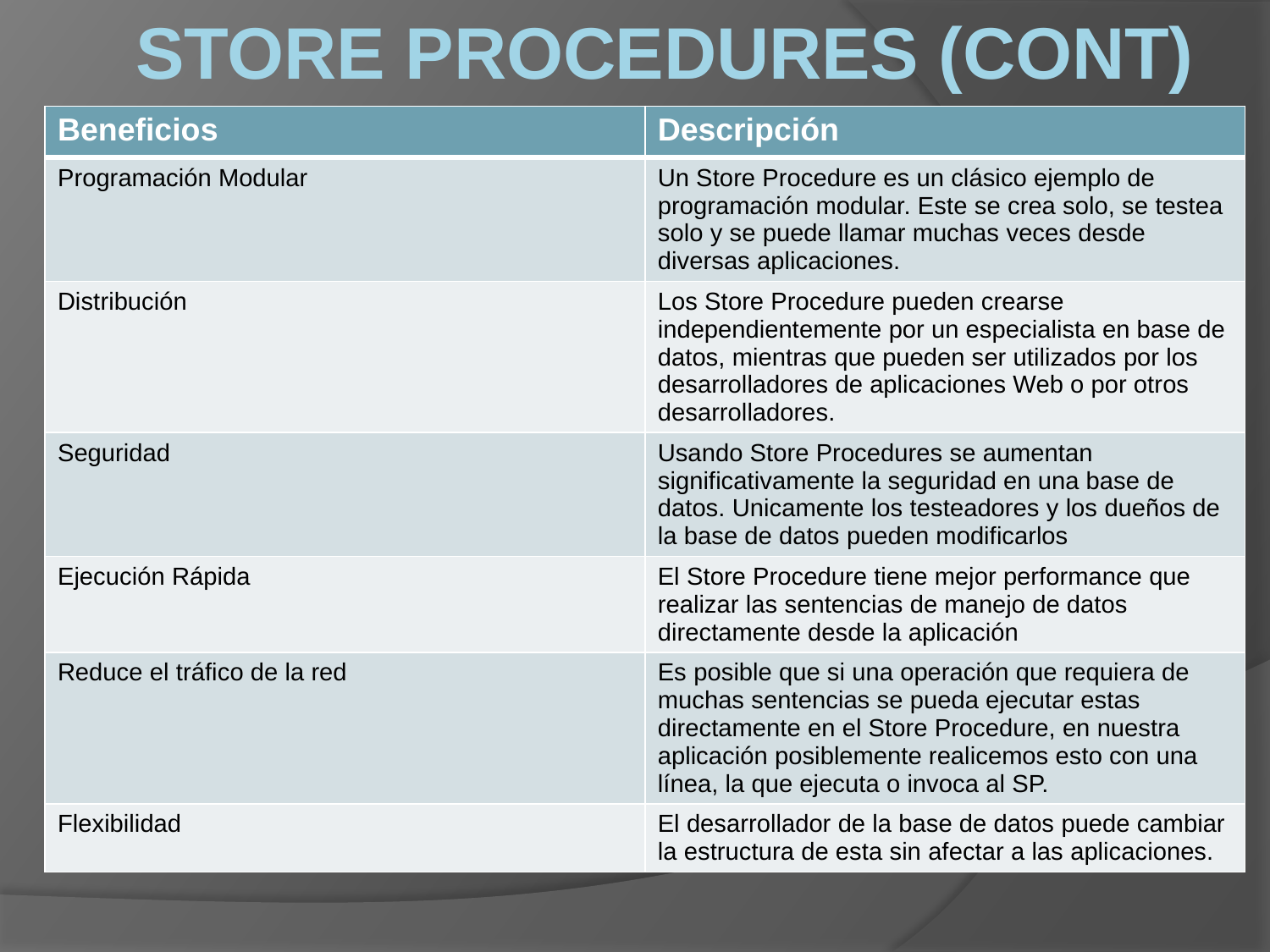

# Store procedures (cont)
| Beneficios | Descripción |
| --- | --- |
| Programación Modular | Un Store Procedure es un clásico ejemplo de programación modular. Este se crea solo, se testea solo y se puede llamar muchas veces desde diversas aplicaciones. |
| Distribución | Los Store Procedure pueden crearse independientemente por un especialista en base de datos, mientras que pueden ser utilizados por los desarrolladores de aplicaciones Web o por otros desarrolladores. |
| Seguridad | Usando Store Procedures se aumentan significativamente la seguridad en una base de datos. Unicamente los testeadores y los dueños de la base de datos pueden modificarlos |
| Ejecución Rápida | El Store Procedure tiene mejor performance que realizar las sentencias de manejo de datos directamente desde la aplicación |
| Reduce el tráfico de la red | Es posible que si una operación que requiera de muchas sentencias se pueda ejecutar estas directamente en el Store Procedure, en nuestra aplicación posiblemente realicemos esto con una línea, la que ejecuta o invoca al SP. |
| Flexibilidad | El desarrollador de la base de datos puede cambiar la estructura de esta sin afectar a las aplicaciones. |